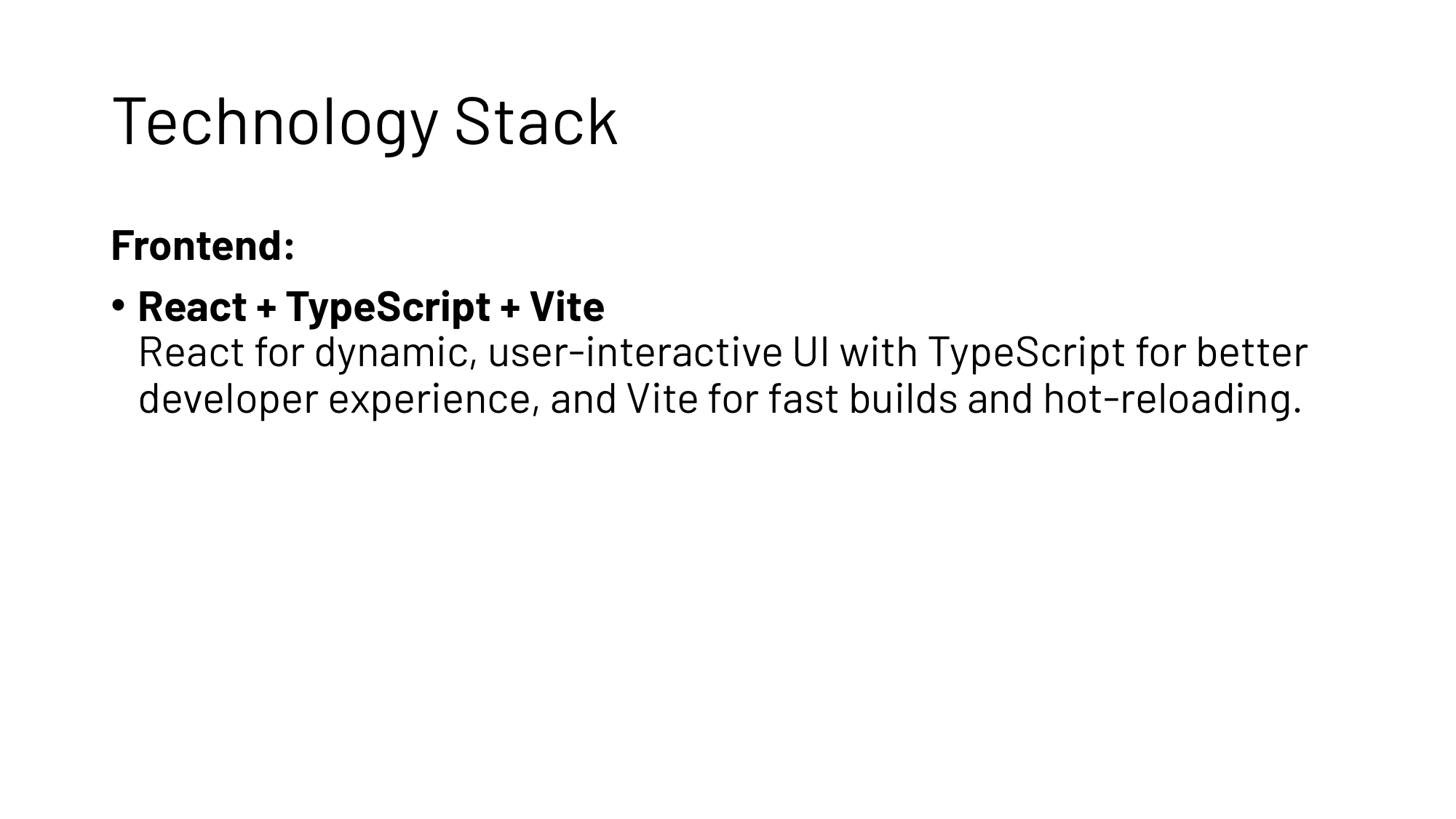

# Technology Stack
Frontend:
React + TypeScript + Vite
React for dynamic, user-interactive UI with TypeScript for better developer experience, and Vite for fast builds and hot-reloading.